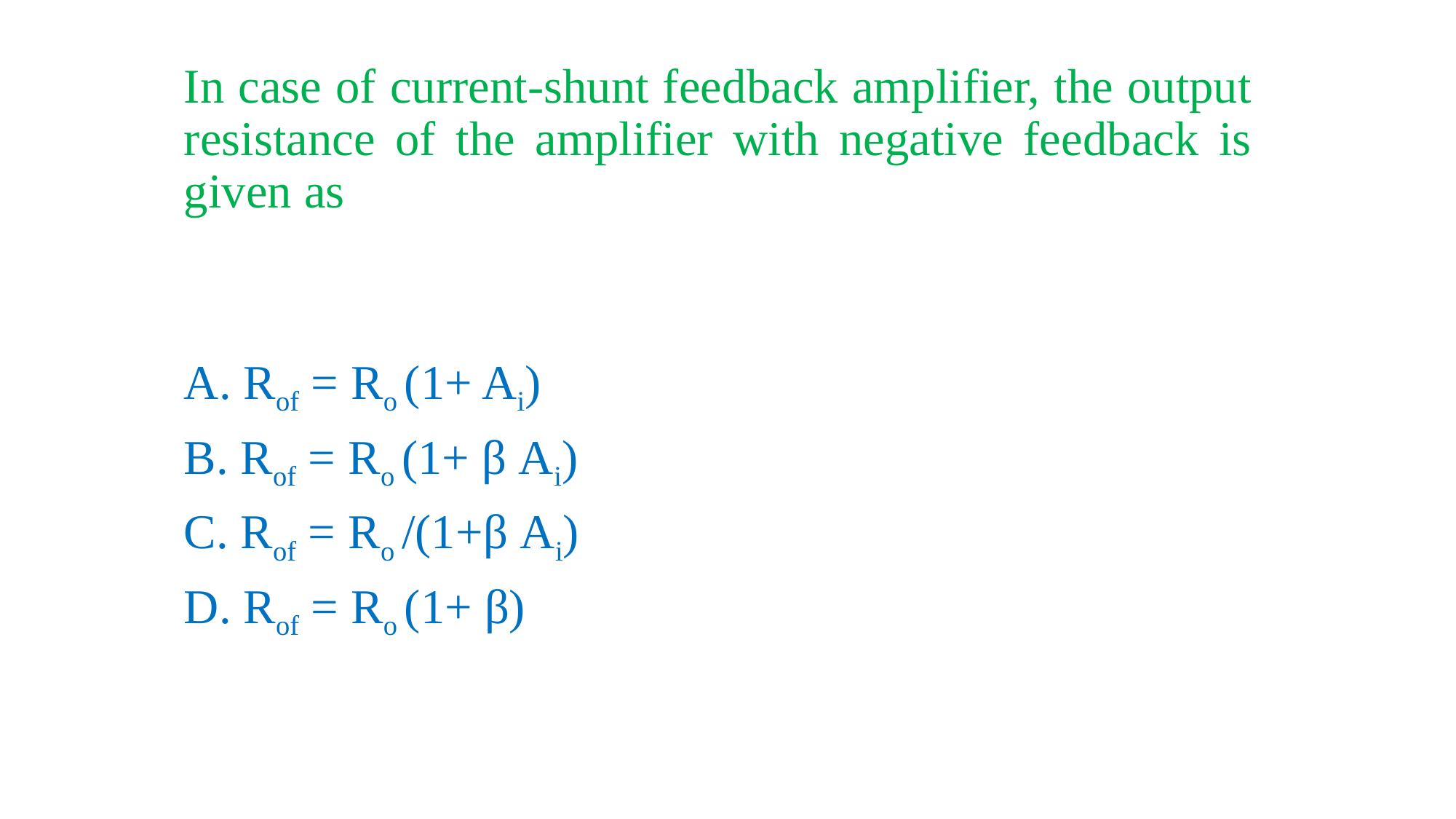

# In case of current-shunt feedback amplifier, the output resistance of the amplifier with negative feedback is given as
A. Rof = Ro (1+ Ai)
B. Rof = Ro (1+ β Ai)
C. Rof = Ro /(1+β Ai)
D. Rof = Ro (1+ β)